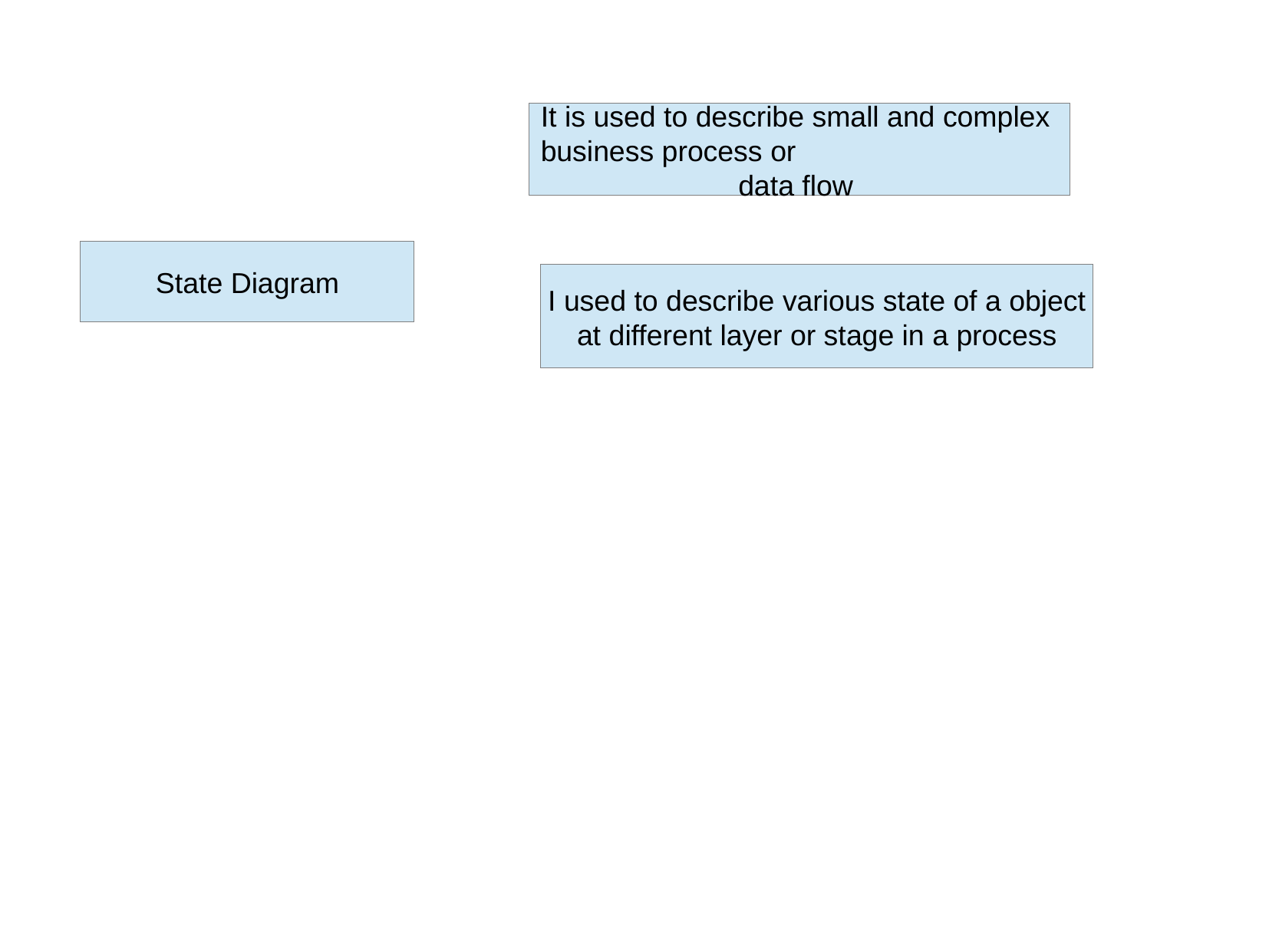

It is used to describe small and complex
business process or
data flow
State Diagram
I used to describe various state of a object
at different layer or stage in a process